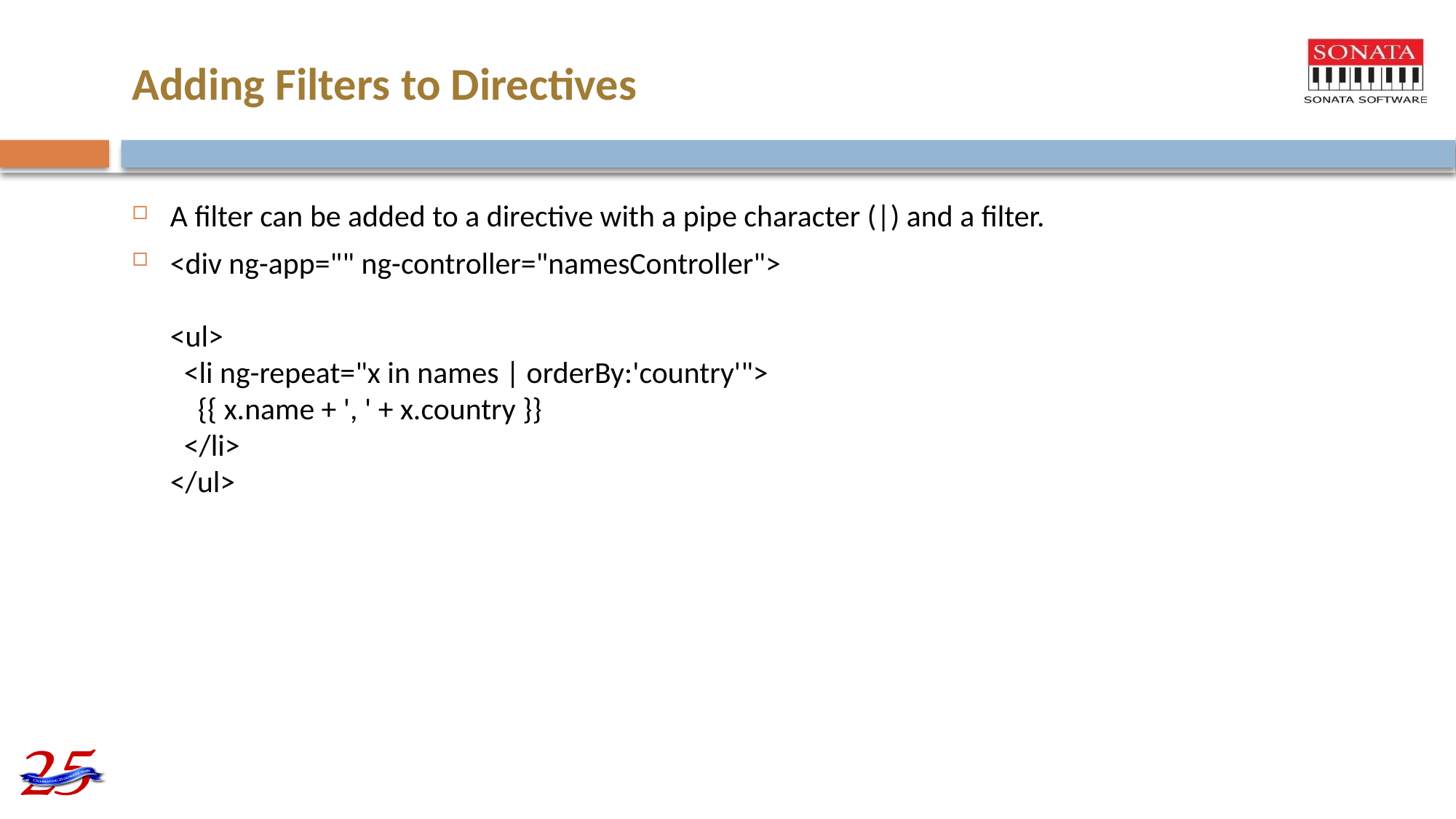

# Adding Filters to Directives
A filter can be added to a directive with a pipe character (|) and a filter.
<div ng-app="" ng-controller="namesController">
<ul>
  <li ng-repeat="x in names | orderBy:'country'">
    {{ x.name + ', ' + x.country }}
  </li>
</ul>